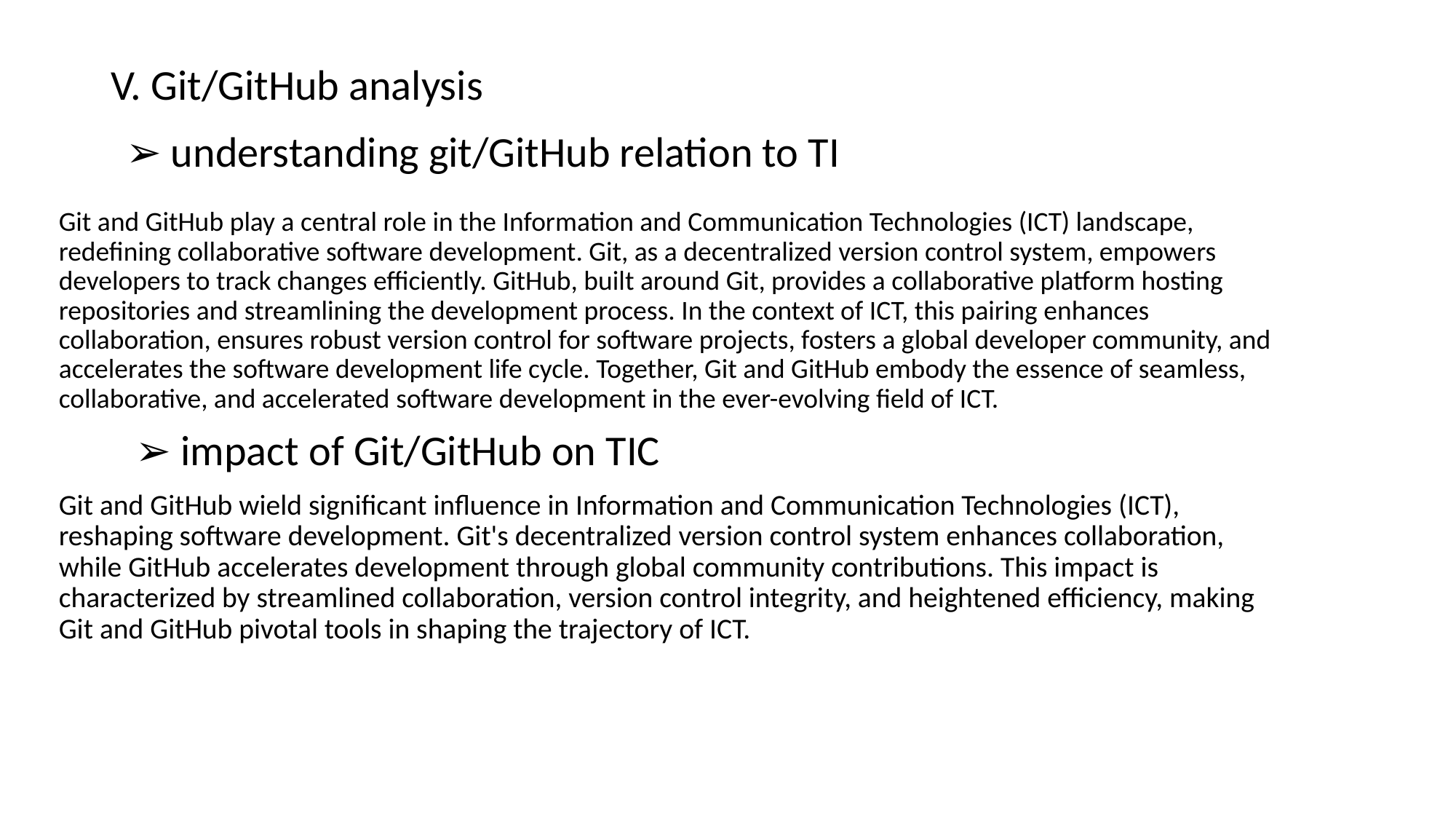

# V. Git/GitHub analysis ➢ understanding git/GitHub relation to TI
Git and GitHub play a central role in the Information and Communication Technologies (ICT) landscape, redefining collaborative software development. Git, as a decentralized version control system, empowers developers to track changes efficiently. GitHub, built around Git, provides a collaborative platform hosting repositories and streamlining the development process. In the context of ICT, this pairing enhances collaboration, ensures robust version control for software projects, fosters a global developer community, and accelerates the software development life cycle. Together, Git and GitHub embody the essence of seamless, collaborative, and accelerated software development in the ever-evolving field of ICT.
        ➢ impact of Git/GitHub on TIC
Git and GitHub wield significant influence in Information and Communication Technologies (ICT), reshaping software development. Git's decentralized version control system enhances collaboration, while GitHub accelerates development through global community contributions. This impact is characterized by streamlined collaboration, version control integrity, and heightened efficiency, making Git and GitHub pivotal tools in shaping the trajectory of ICT.